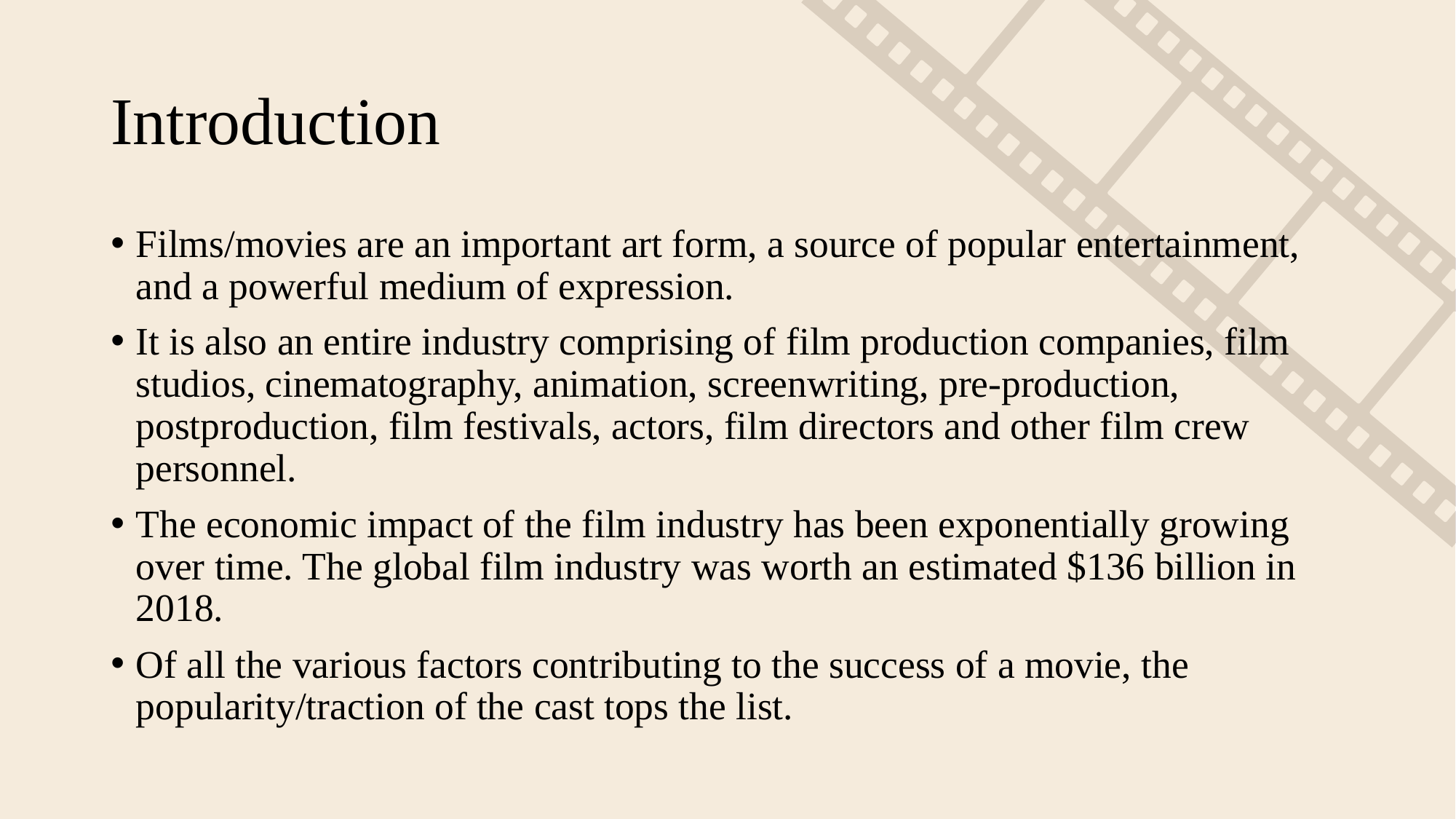

# Introduction
Films/movies are an important art form, a source of popular entertainment, and a powerful medium of expression.
It is also an entire industry comprising of film production companies, film studios, cinematography, animation, screenwriting, pre-production, postproduction, film festivals, actors, film directors and other film crew personnel.
The economic impact of the film industry has been exponentially growing over time. The global film industry was worth an estimated $136 billion in 2018.
Of all the various factors contributing to the success of a movie, the popularity/traction of the cast tops the list.